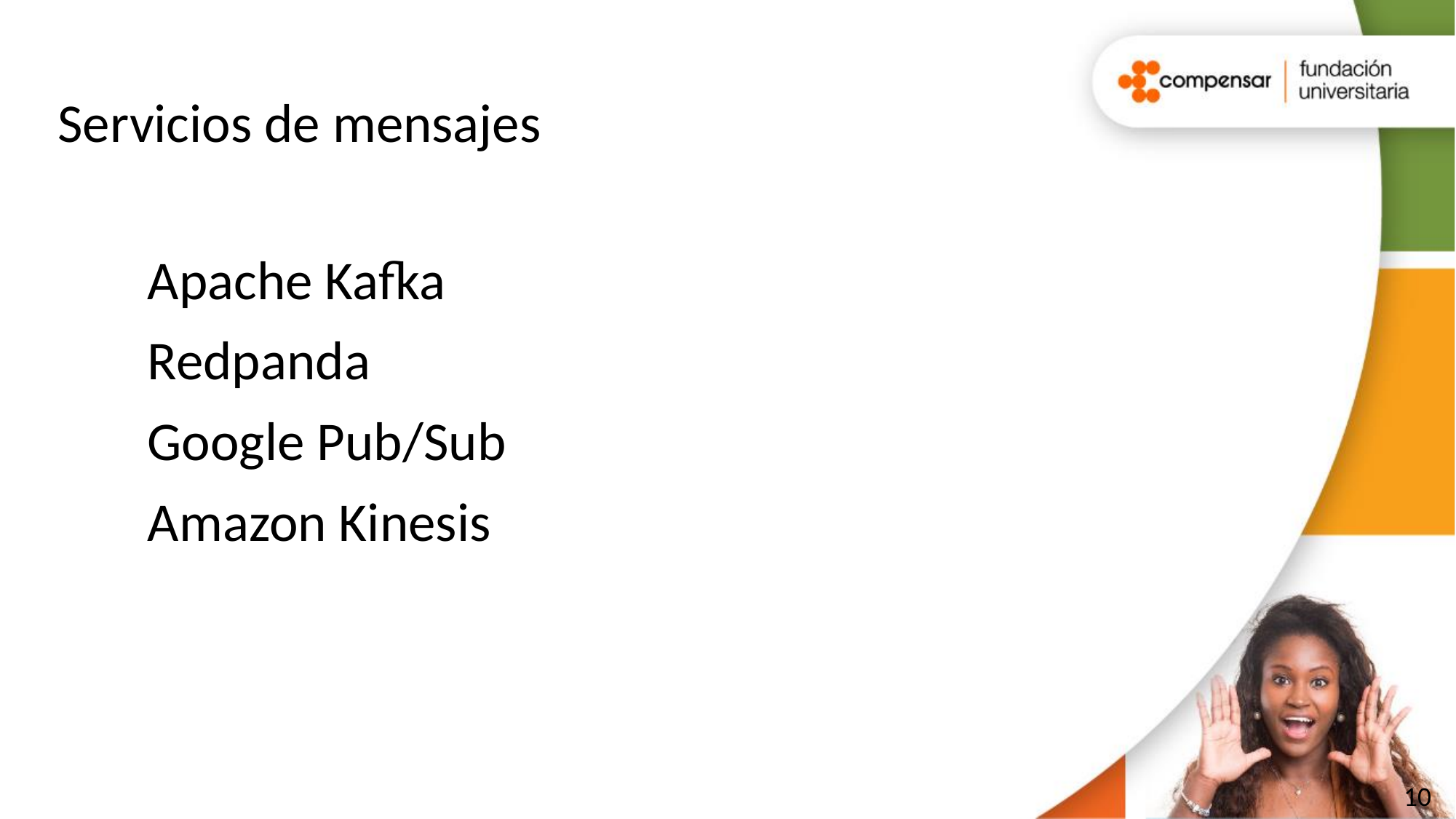

# Servicios de mensajes

Apache Kafka
Redpanda
Google Pub/Sub
Amazon Kinesis
© TODOS LOS DERECHOS RESERVADOS POR FUNDACIÓN UNIVERSITARIA COMPENSAR
10